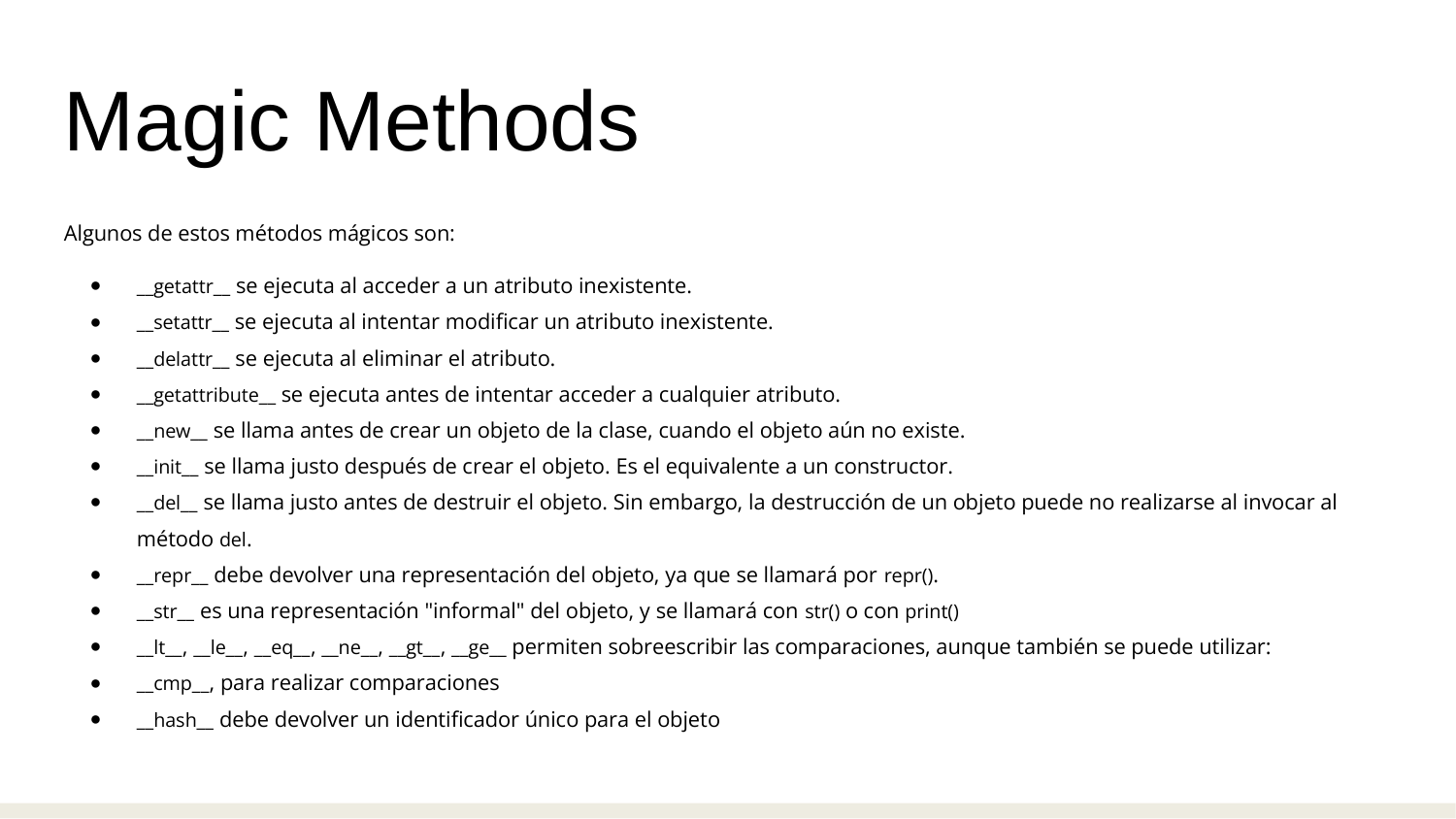

Magic Methods
Algunos de estos métodos mágicos son:
__getattr__ se ejecuta al acceder a un atributo inexistente.
__setattr__ se ejecuta al intentar modificar un atributo inexistente.
__delattr__ se ejecuta al eliminar el atributo.
__getattribute__ se ejecuta antes de intentar acceder a cualquier atributo.
__new__ se llama antes de crear un objeto de la clase, cuando el objeto aún no existe.
__init__ se llama justo después de crear el objeto. Es el equivalente a un constructor.
__del__ se llama justo antes de destruir el objeto. Sin embargo, la destrucción de un objeto puede no realizarse al invocar al método del.
__repr__ debe devolver una representación del objeto, ya que se llamará por repr().
__str__ es una representación "informal" del objeto, y se llamará con str() o con print()
__lt__, __le__, __eq__, __ne__, __gt__, __ge__ permiten sobreescribir las comparaciones, aunque también se puede utilizar:
__cmp__, para realizar comparaciones
__hash__ debe devolver un identificador único para el objeto